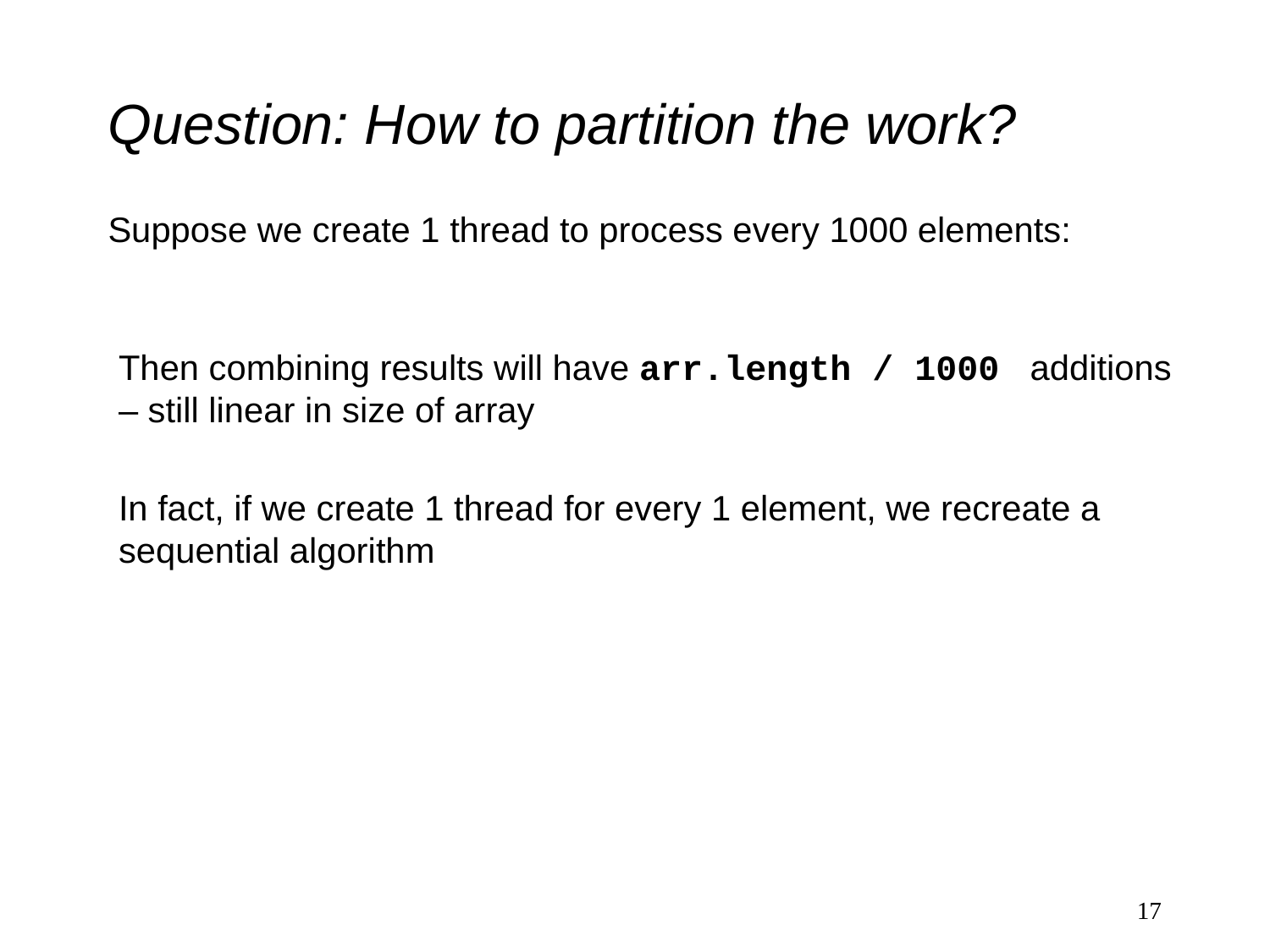

# Question: How to partition the work?
Suppose we create 1 thread to process every 1000 elements:

Then combining results will have arr.length / 1000  additions – still linear in size of array

In fact, if we create 1 thread for every 1 element, we recreate a sequential algorithm

17